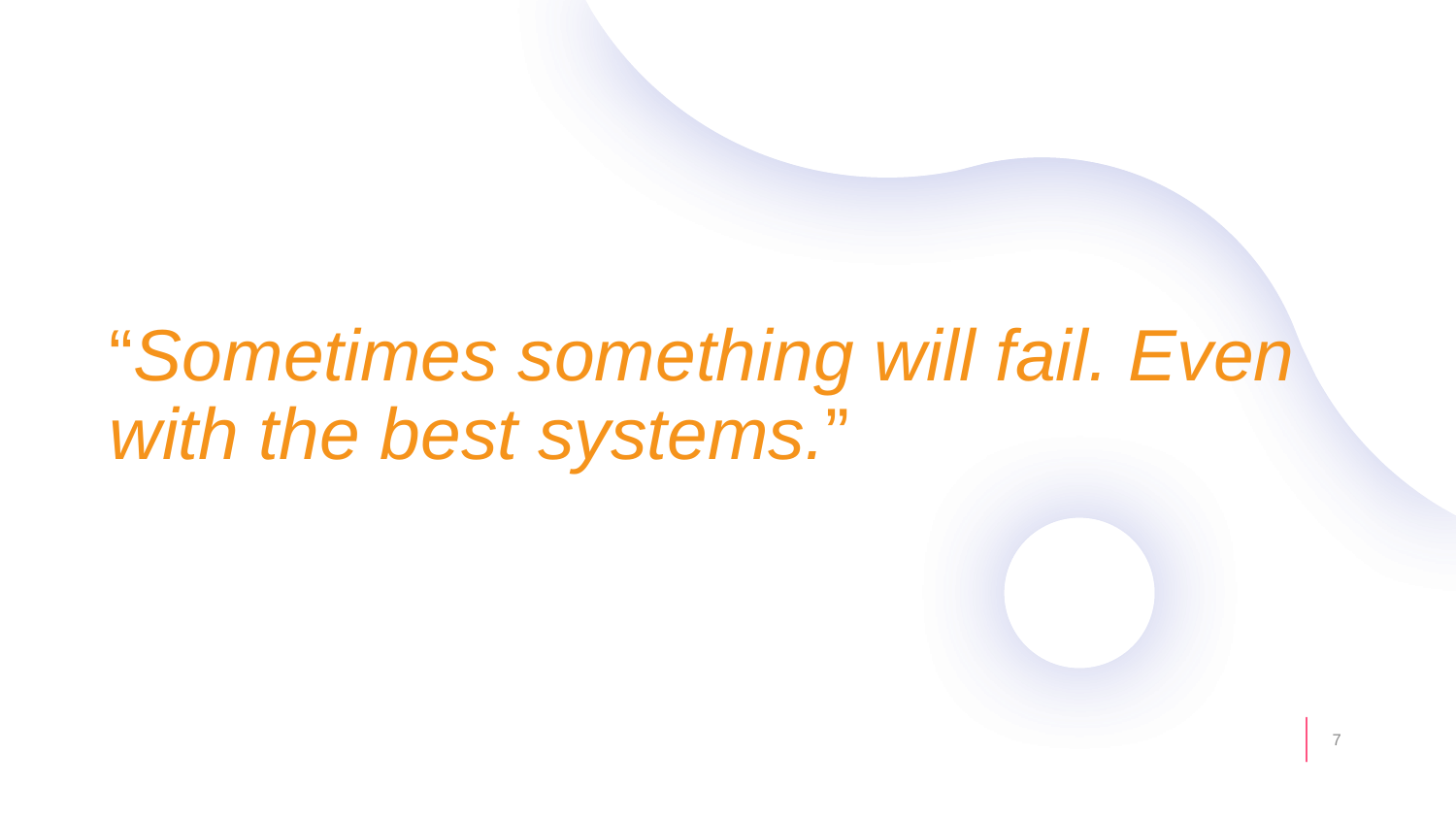

“Sometimes something will fail. Even with the best systems.”

7